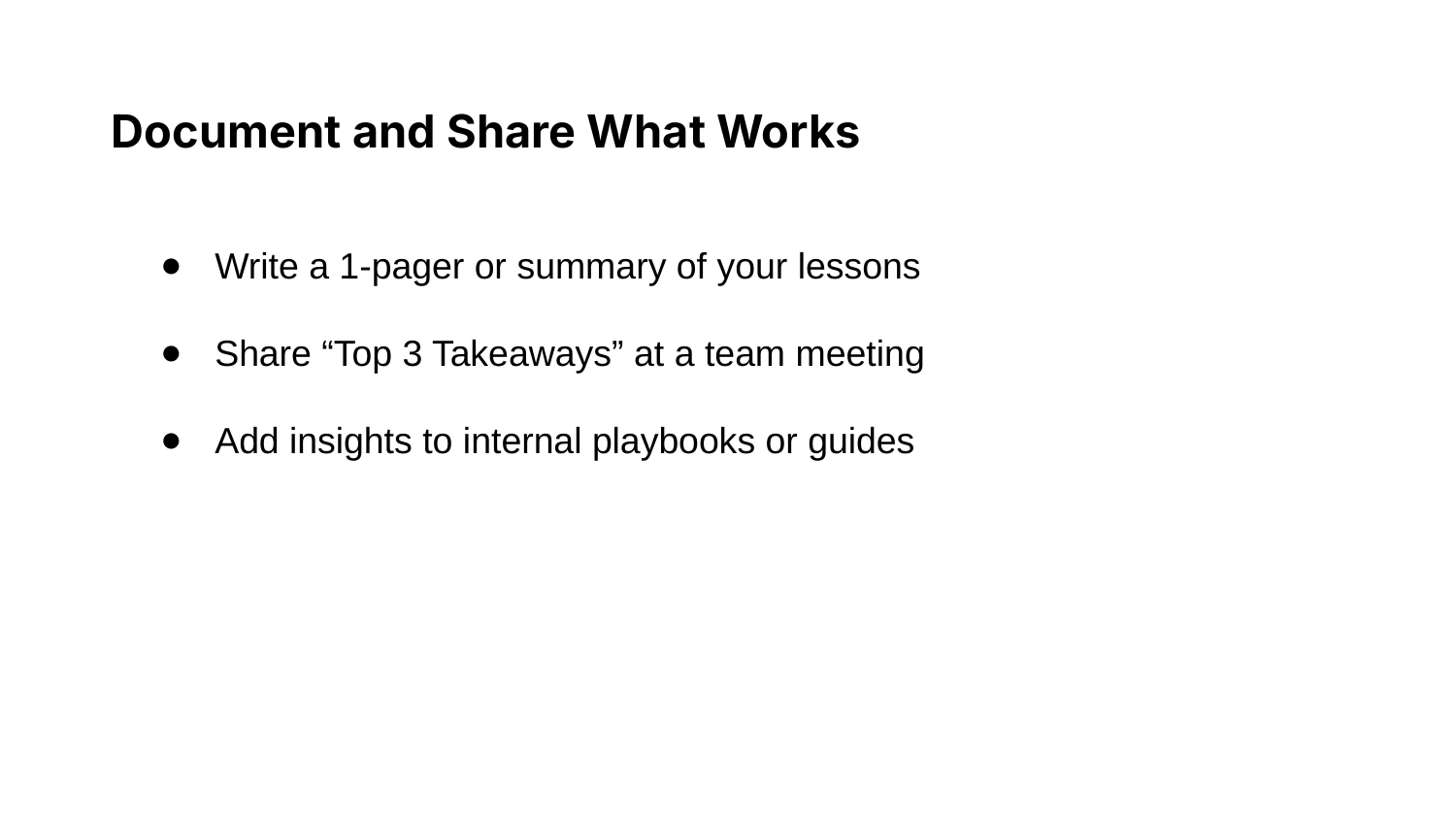

Document and Share What Works
Write a 1-pager or summary of your lessons
Share “Top 3 Takeaways” at a team meeting
Add insights to internal playbooks or guides